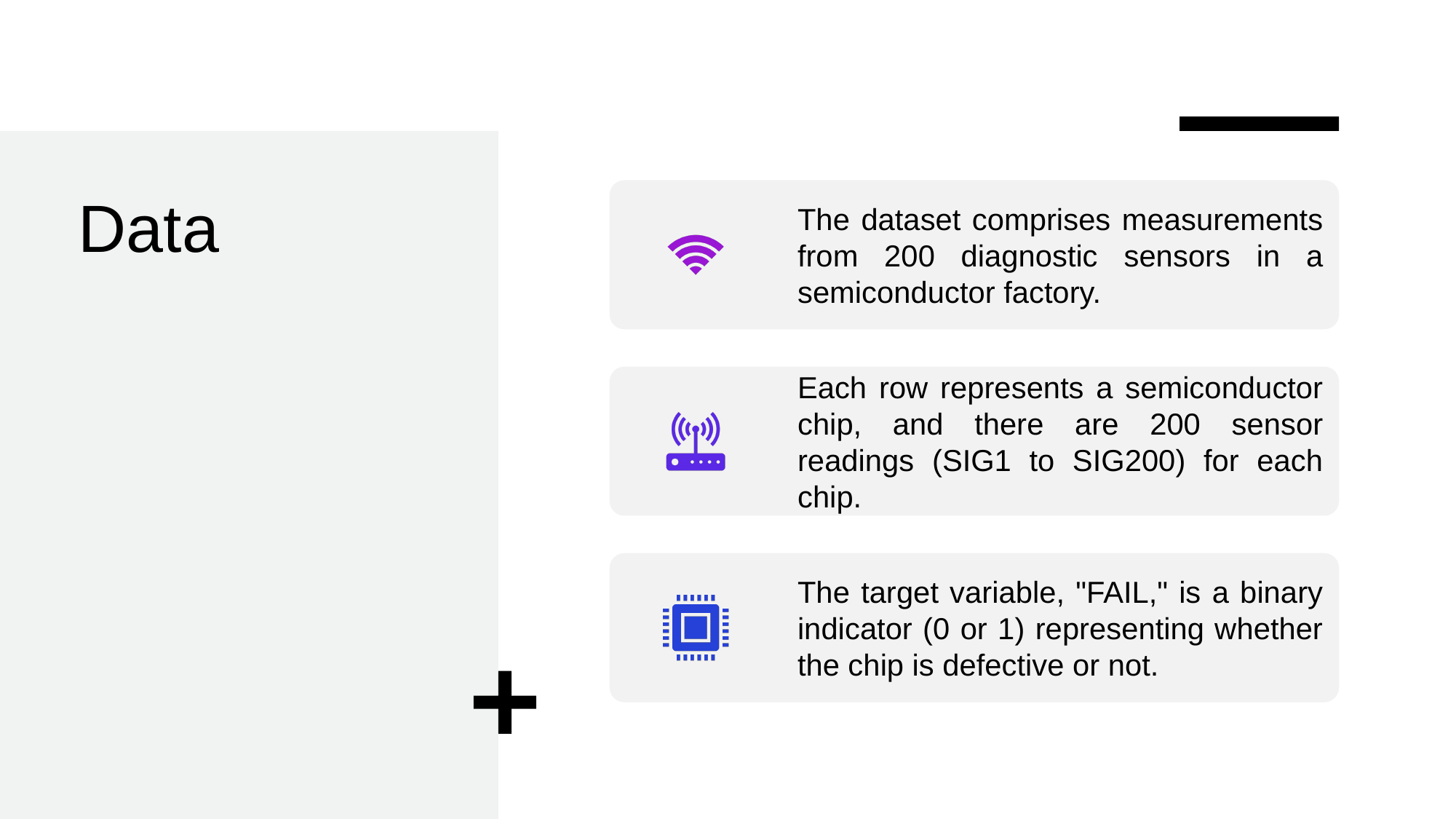

# Data
The dataset comprises measurements from 200 diagnostic sensors in a semiconductor factory.
Each row represents a semiconductor chip, and there are 200 sensor readings (SIG1 to SIG200) for each chip.
The target variable, "FAIL," is a binary indicator (0 or 1) representing whether the chip is defective or not.